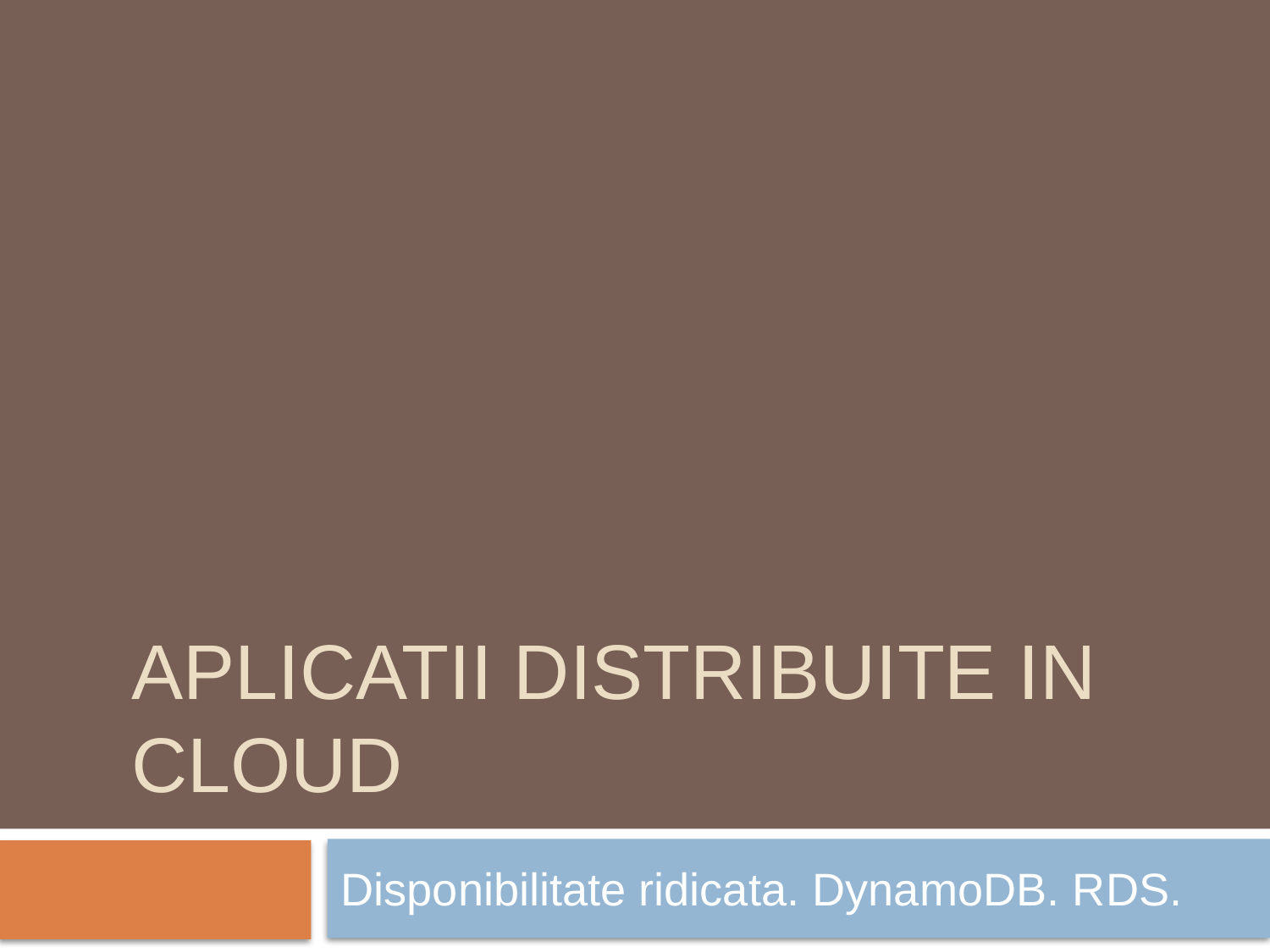

# Aplicatii distribuite in cloud
Disponibilitate ridicata. DynamoDB. RDS.